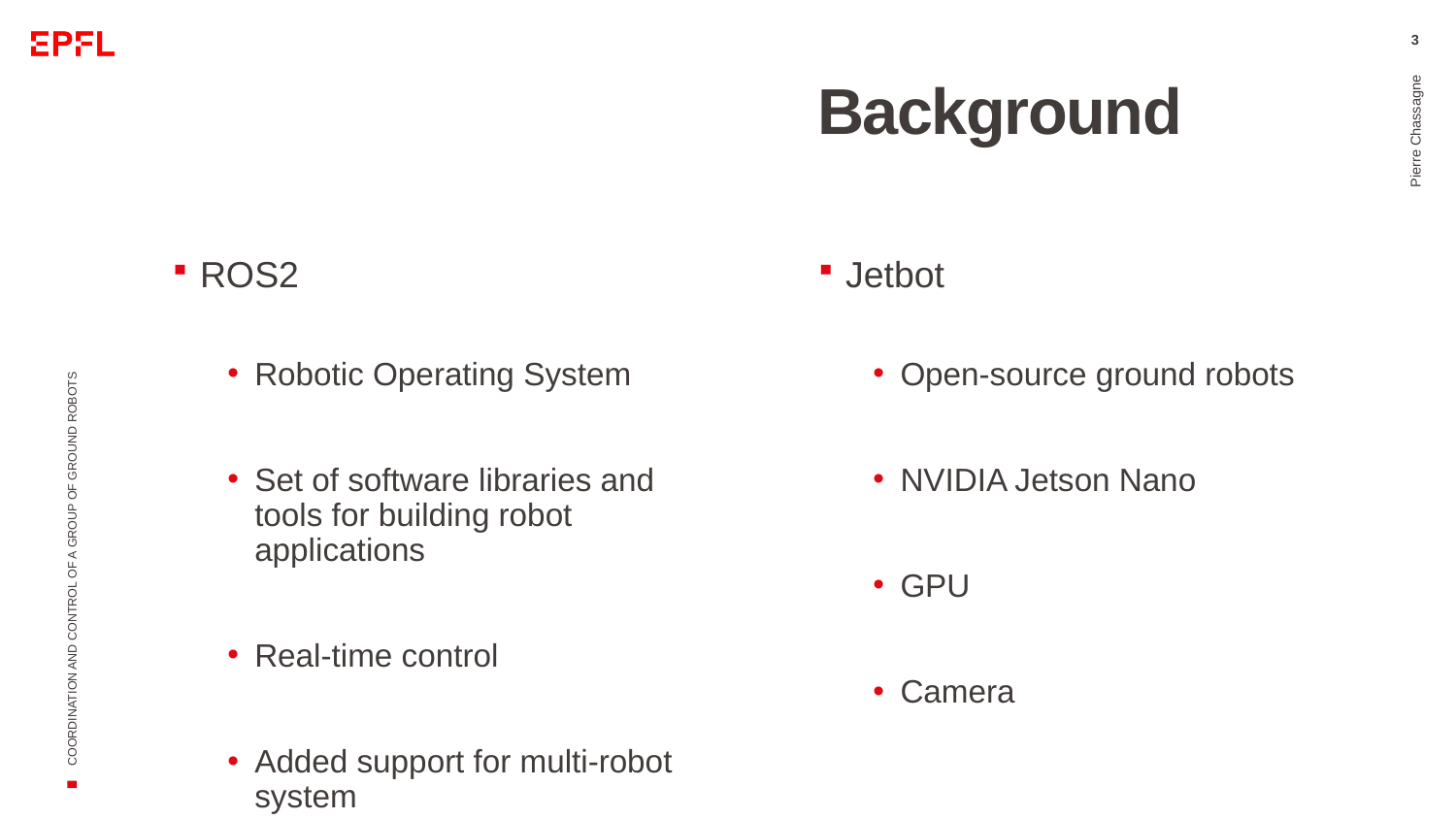

3
Background
ROS2

Robotic Operating System

Set of software libraries and tools for building robot applications

Real-time control

Added support for multi-robot system
Jetbot

Open-source ground robots

NVIDIA Jetson Nano

GPU

Camera
Pierre Chassagne
COORDINATION AND CONTROL OF A GROUP OF GROUND ROBOTS